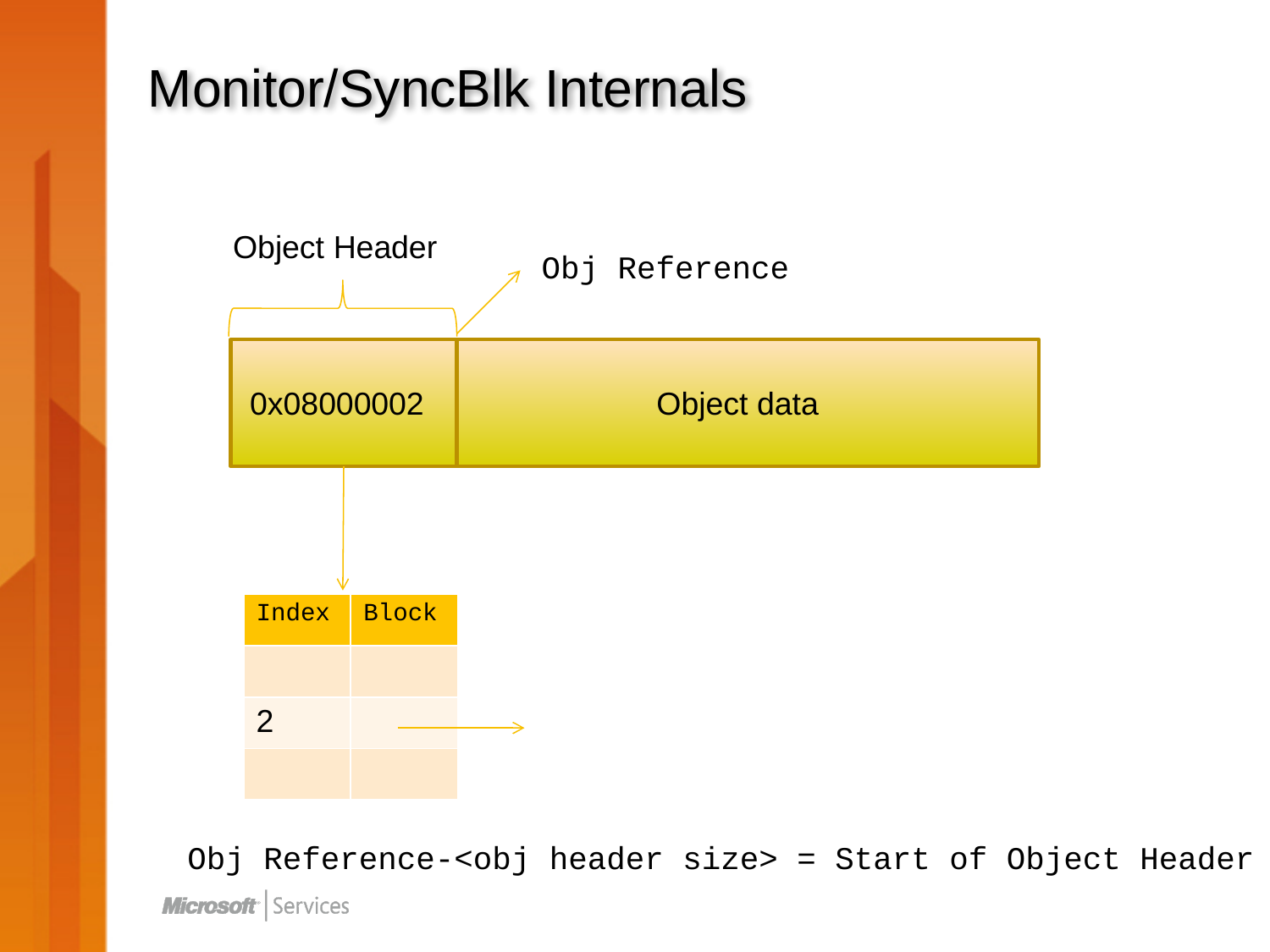

# Monitor/SyncBlk Internals

Object Header
Obj Reference

0x08000002
Object data
| Index | Block |
| --- | --- |
|  |  |
| 2 |  |
|  |  |
Obj Reference-<obj header size> = Start of Object Header